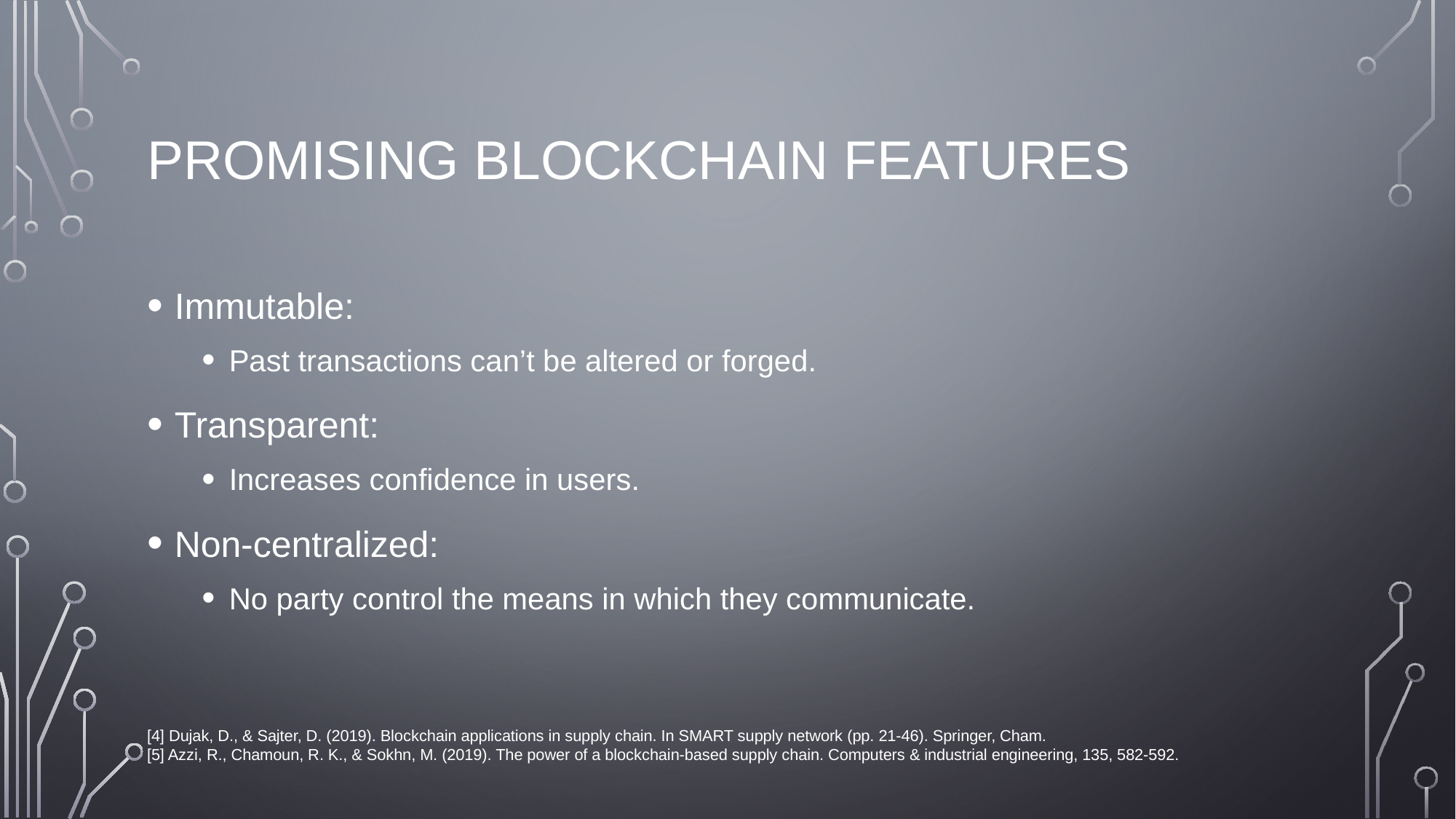

# Promising Blockchain features
Immutable:
Past transactions can’t be altered or forged.
Transparent:
Increases confidence in users.
Non-centralized:
No party control the means in which they communicate.

[4] Dujak, D., & Sajter, D. (2019). Blockchain applications in supply chain. In SMART supply network (pp. 21-46). Springer, Cham.
[5] Azzi, R., Chamoun, R. K., & Sokhn, M. (2019). The power of a blockchain-based supply chain. Computers & industrial engineering, 135, 582-592.